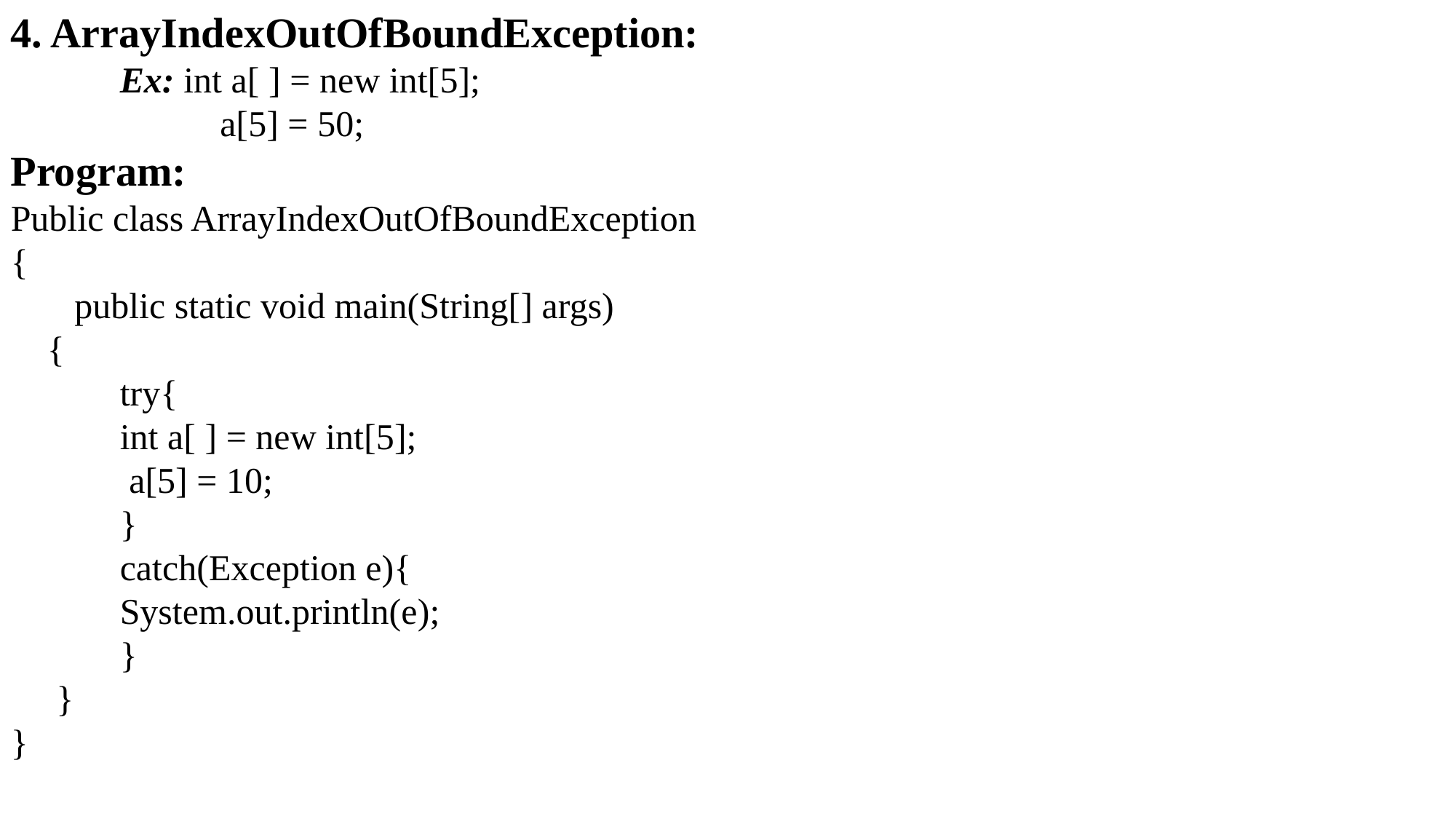

4. ArrayIndexOutOfBoundException:
	Ex: int a[ ] = new int[5];
	           a[5] = 50;
Program:
Public class ArrayIndexOutOfBoundException
{
       public static void main(String[] args)
    {
	try{
	int a[ ] = new int[5];
	 a[5] = 10;
	}
	catch(Exception e){
	System.out.println(e);
	}
     }
}